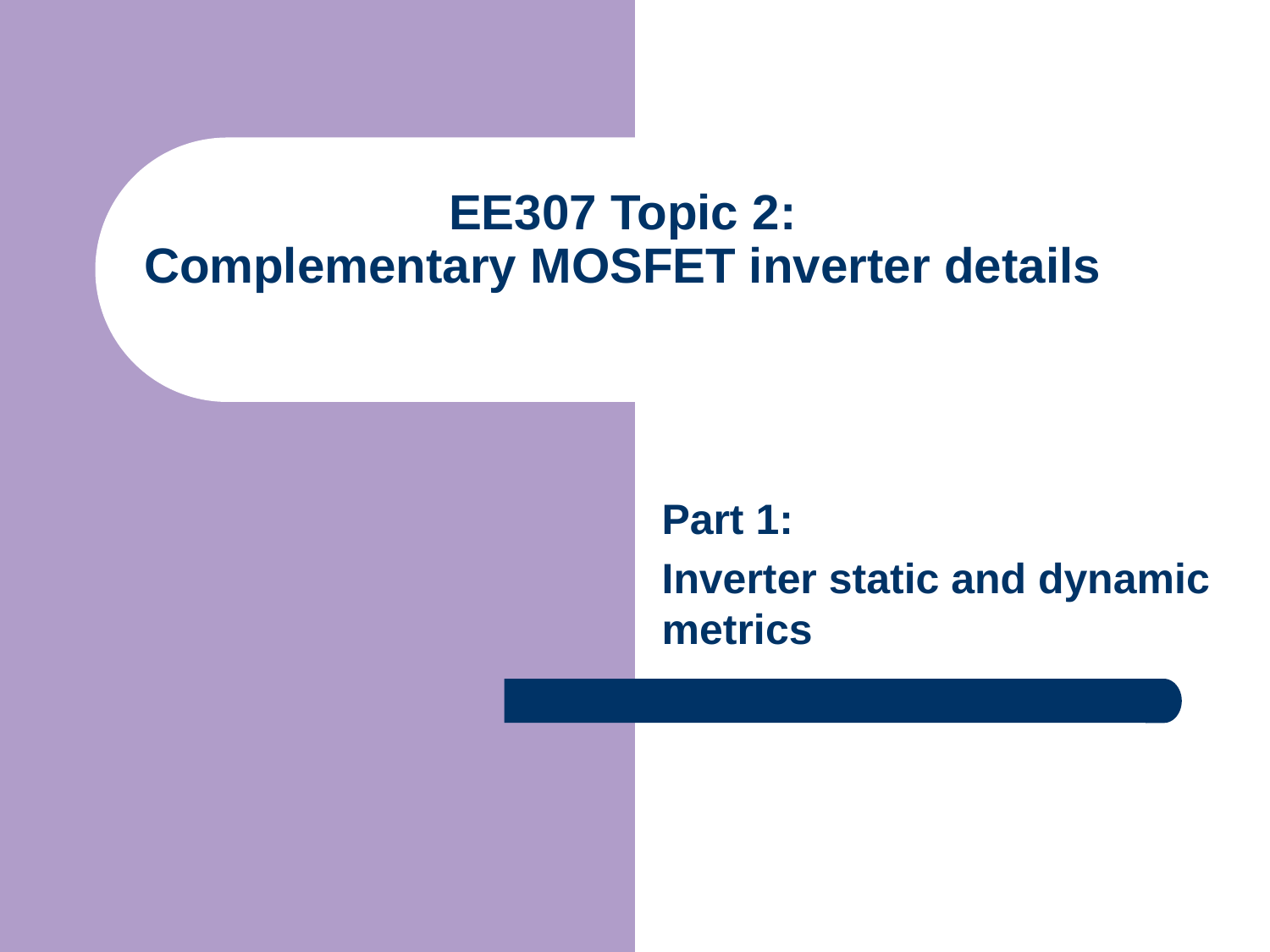

# EE307 Topic 2: Complementary MOSFET inverter details
Part 1:
Inverter static and dynamic metrics